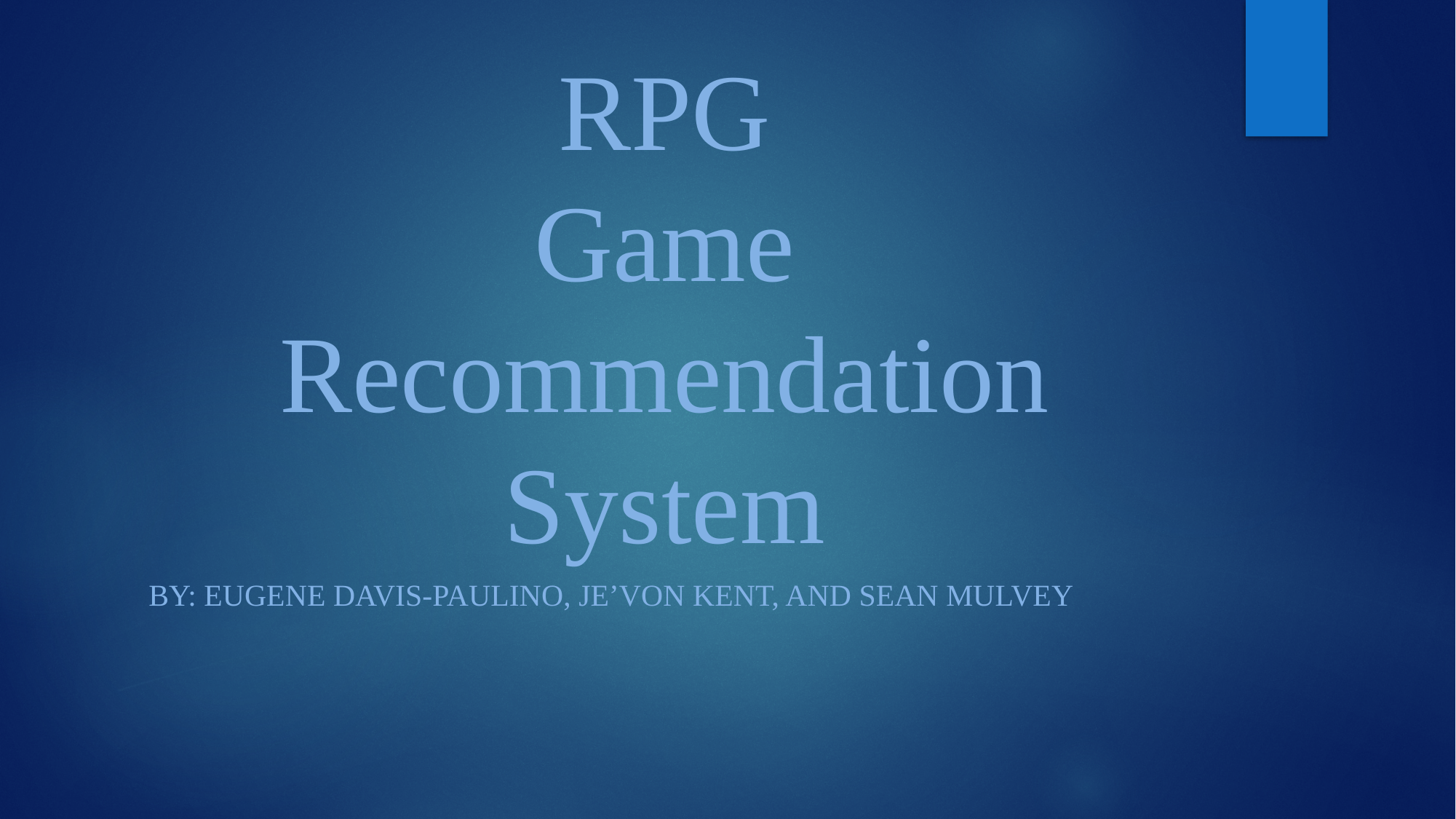

# RPG Game Recommendation System
By: Eugene Davis-Paulino, Je’von Kent, and Sean Mulvey